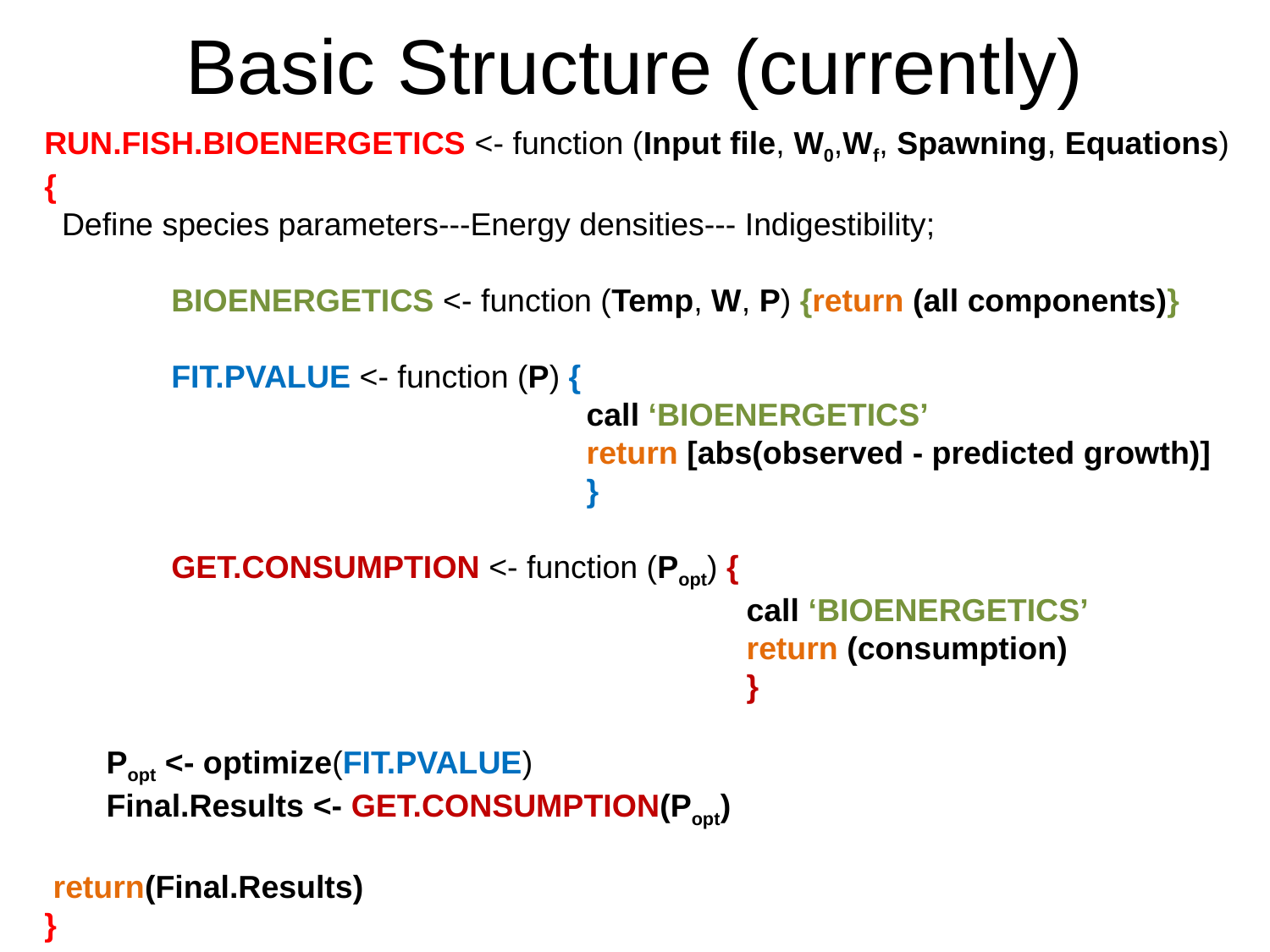

Basic Structure (currently)
RUN.FISH.BIOENERGETICS <- function (Input file, W0,Wf, Spawning, Equations)
{
  Define species parameters---Energy densities--- Indigestibility;

     	BIOENERGETICS <- function (Temp, W, P) {return (all components)}

     	FIT.PVALUE <- function (P) {
                                                             call ‘BIOENERGETICS’
                                                             return [abs(observed - predicted growth)]
                                                             }

     	GET.CONSUMPTION <- function (Popt) {
                                                                               call ‘BIOENERGETICS’
                                                                               return (consumption)
                                                                               }

       Popt <- optimize(FIT.PVALUE)
       Final.Results <- GET.CONSUMPTION(Popt)

 return(Final.Results)
}